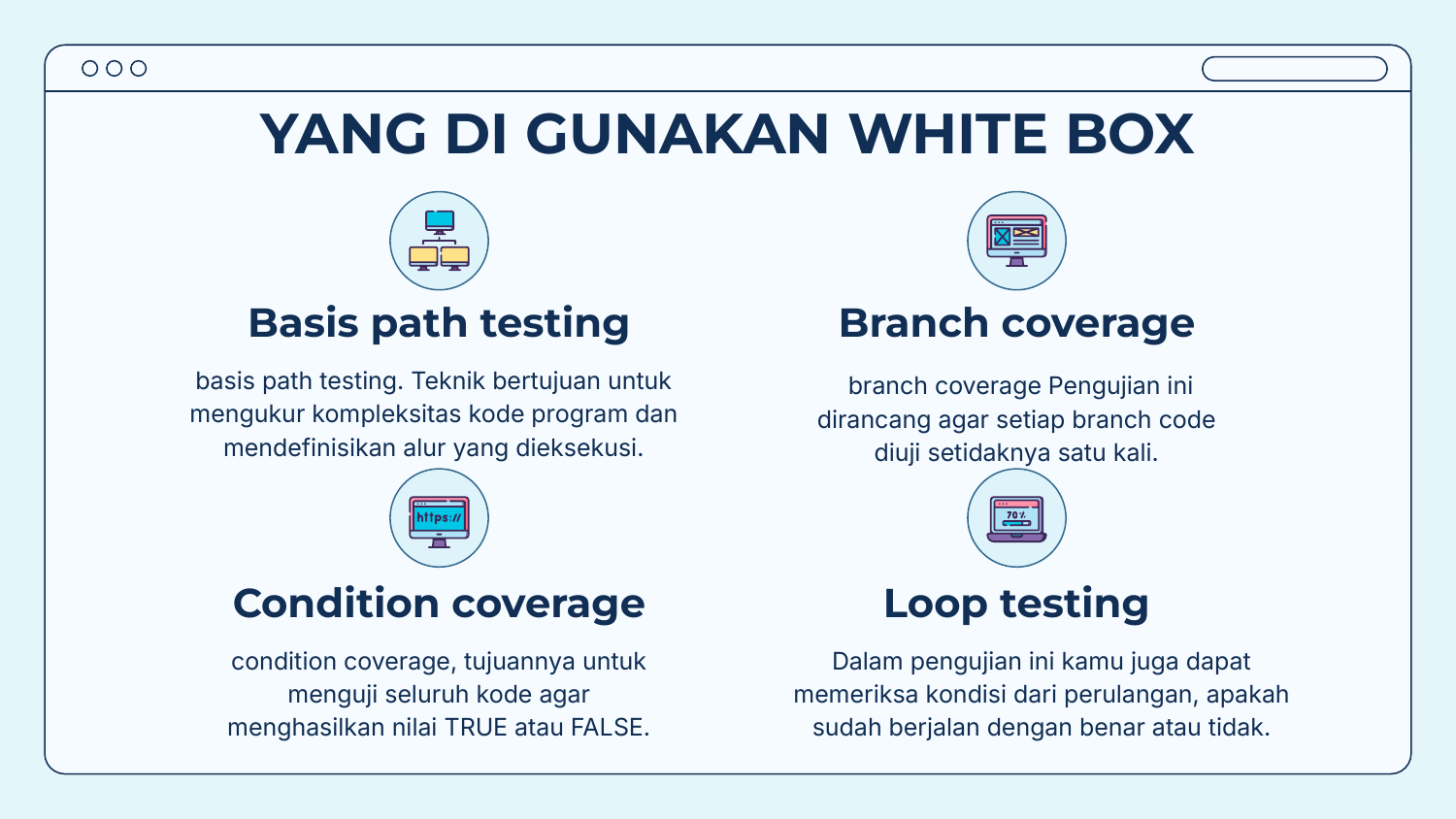

# YANG DI GUNAKAN WHITE BOX

Basis path testing
Branch coverage
basis path testing. Teknik bertujuan untuk mengukur kompleksitas kode program dan mendefinisikan alur yang dieksekusi.
 branch coverage Pengujian ini dirancang agar setiap branch code diuji setidaknya satu kali.

Condition coverage
Loop testing
condition coverage, tujuannya untuk menguji seluruh kode agar menghasilkan nilai TRUE atau FALSE.
Dalam pengujian ini kamu juga dapat memeriksa kondisi dari perulangan, apakah sudah berjalan dengan benar atau tidak.